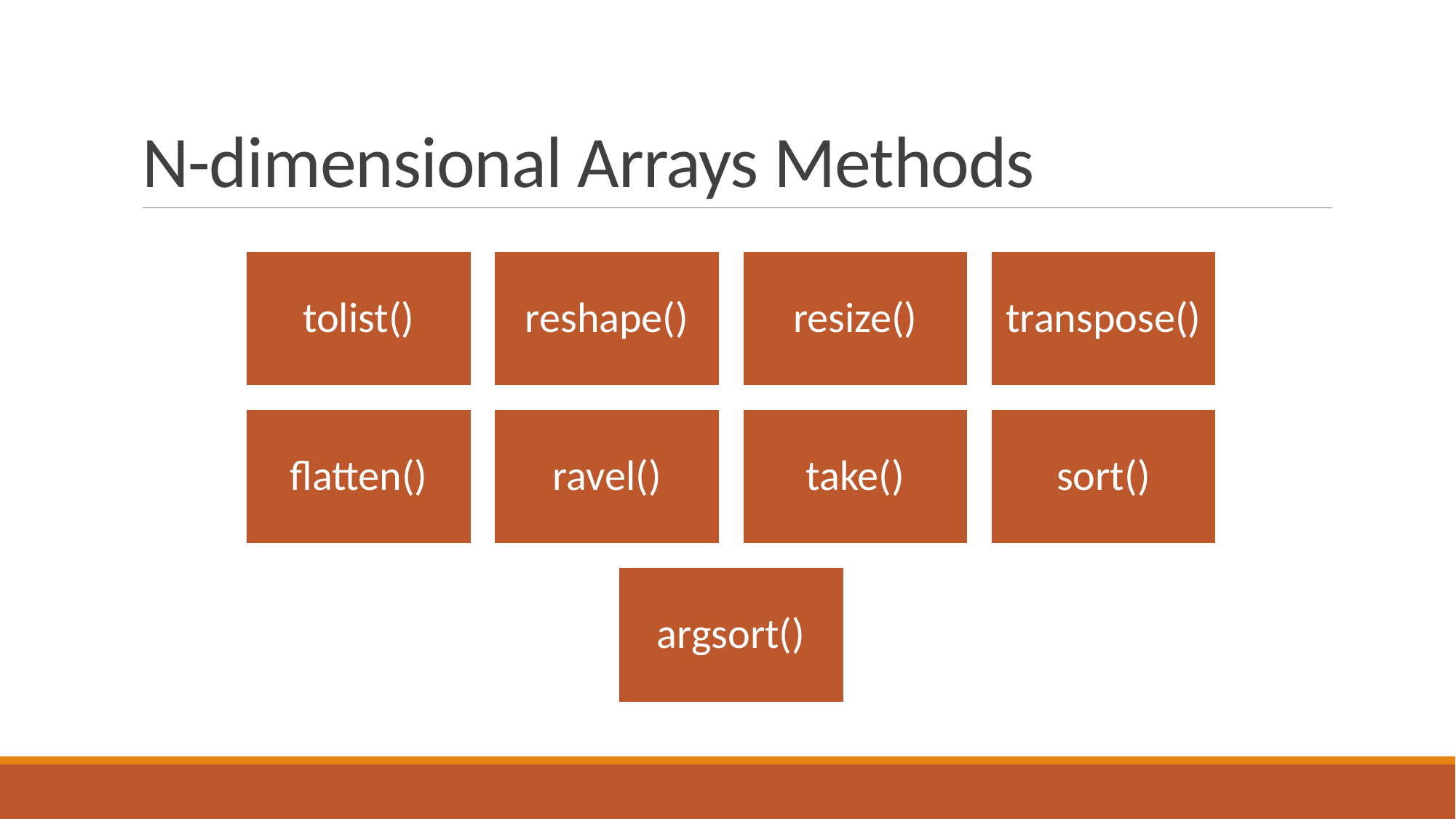

# N-dimensional Arrays Methods
tolist()
reshape()
resize()
transpose()
flatten()
ravel()
take()
sort()
argsort()